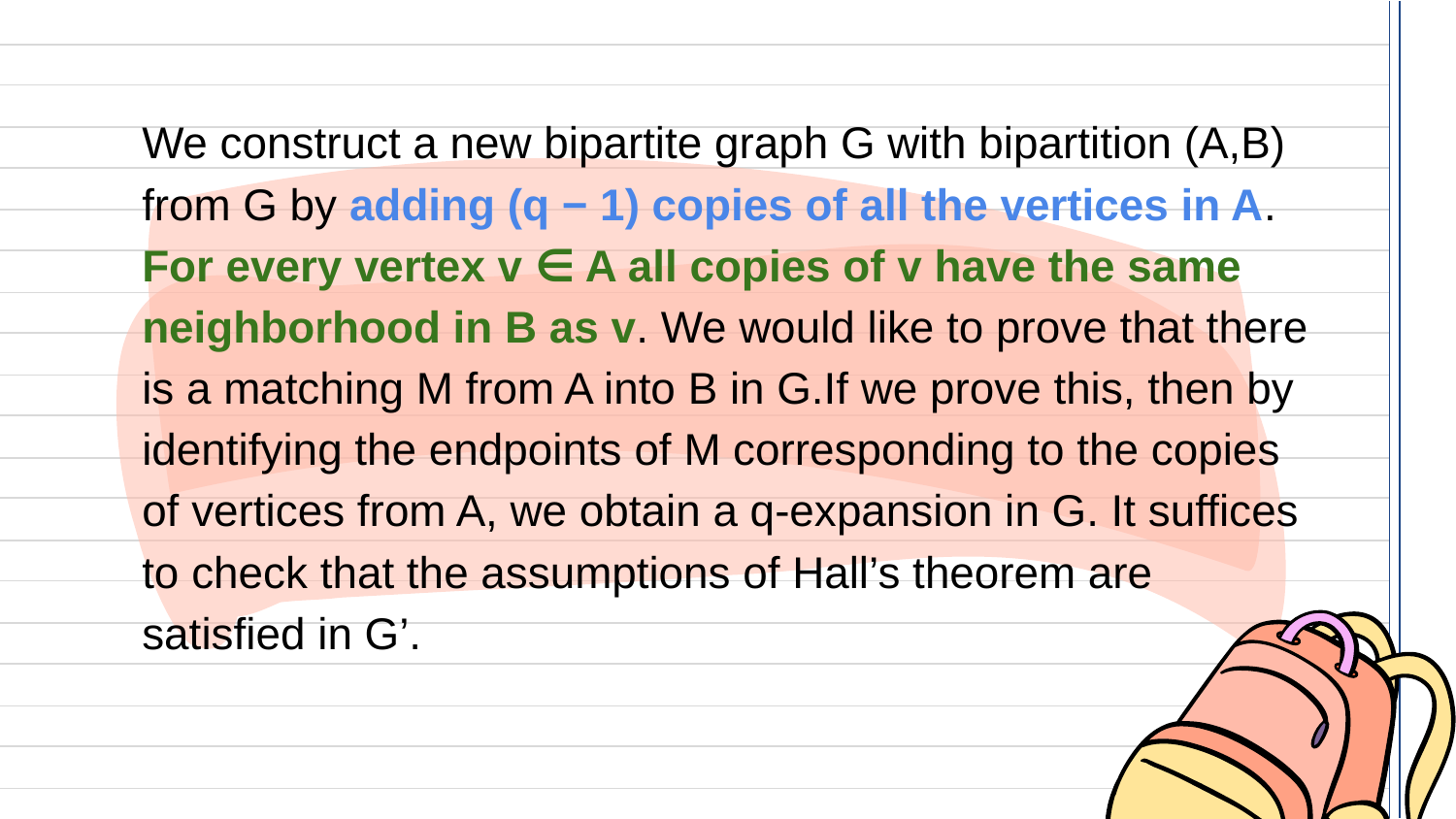

We construct a new bipartite graph G with bipartition (A,B) from G by adding (q − 1) copies of all the vertices in A. For every vertex v ∈ A all copies of v have the same neighborhood in B as v. We would like to prove that there is a matching M from A into B in G.If we prove this, then by identifying the endpoints of M corresponding to the copies of vertices from A, we obtain a q-expansion in G. It suffices to check that the assumptions of Hall’s theorem are satisfied in G’.